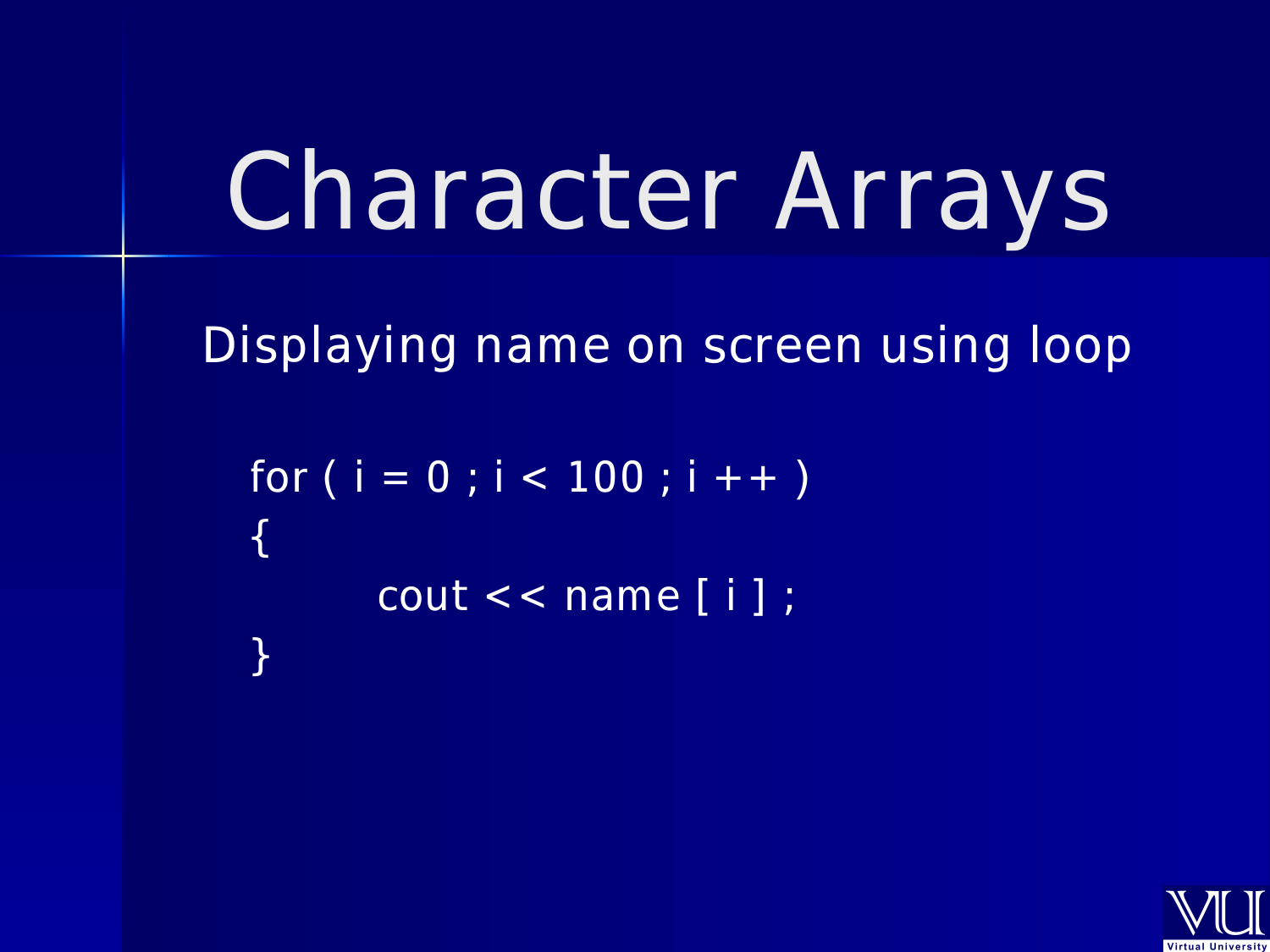

# Character Arrays
Displaying name on screen using loop

	for ( i = 0 ; i < 100 ; i ++ )
	{
		cout << name [ i ] ;
	}